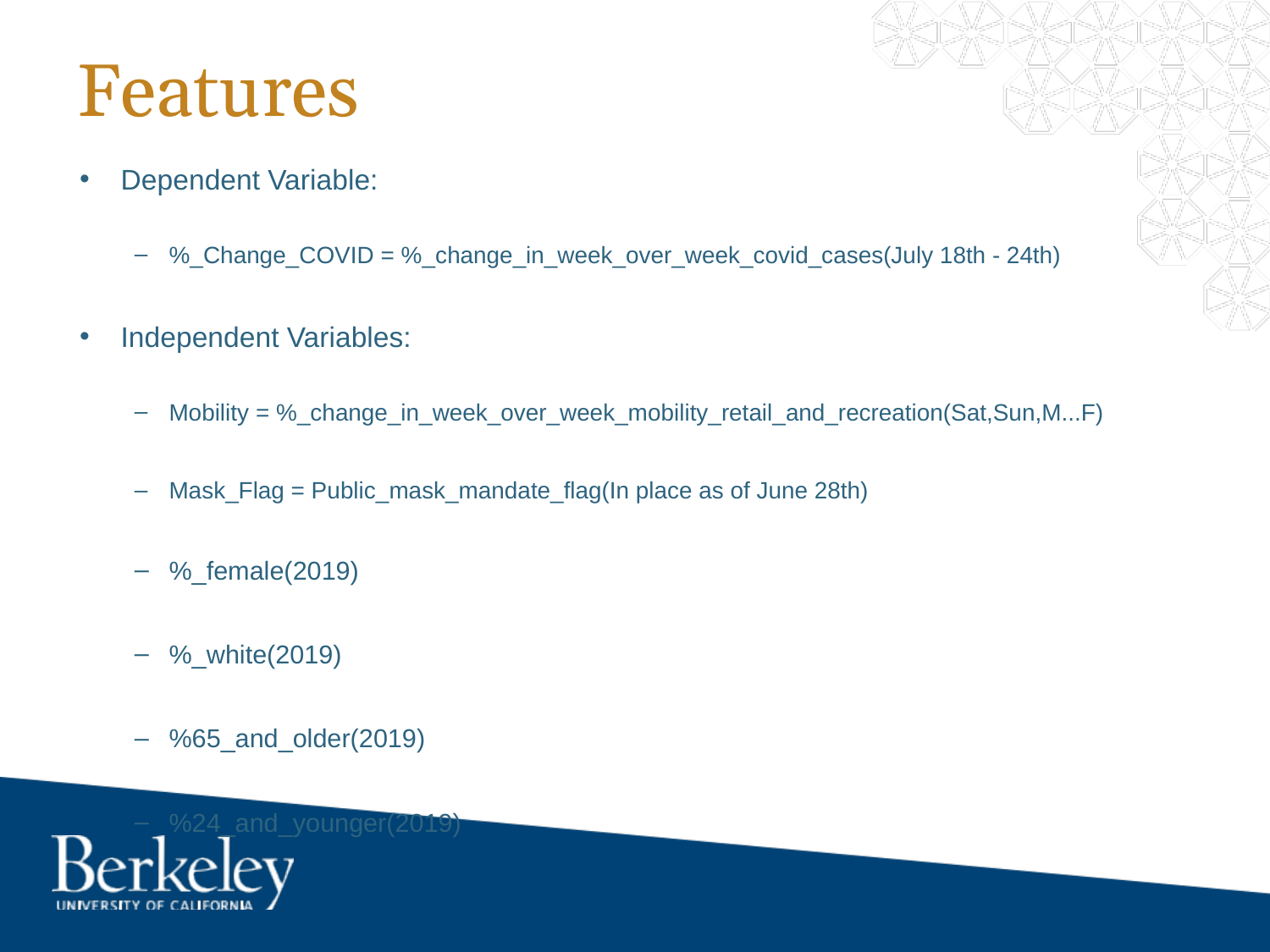

# Features
Dependent Variable:

%_Change_COVID = %_change_in_week_over_week_covid_cases(July 18th - 24th)

Independent Variables:

Mobility = %_change_in_week_over_week_mobility_retail_and_recreation(Sat,Sun,M...F)

Mask_Flag = Public_mask_mandate_flag(In place as of June 28th)

%_female(2019)

%_white(2019)

%65_and_older(2019)

%24_and_younger(2019)